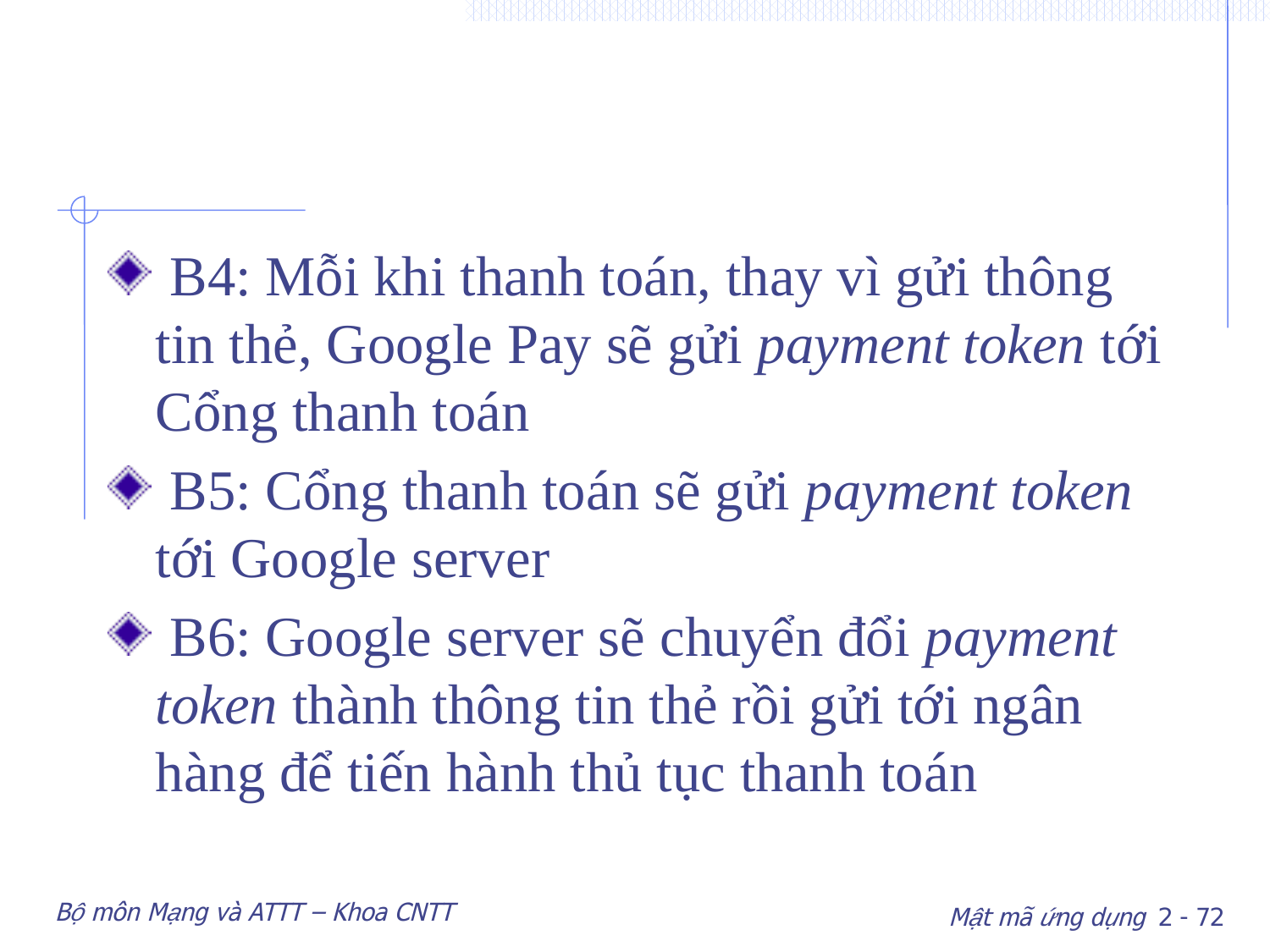

#
 B4: Mỗi khi thanh toán, thay vì gửi thông tin thẻ, Google Pay sẽ gửi payment token tới Cổng thanh toán
 B5: Cổng thanh toán sẽ gửi payment token tới Google server
 B6: Google server sẽ chuyển đổi payment token thành thông tin thẻ rồi gửi tới ngân hàng để tiến hành thủ tục thanh toán
Bộ môn Mạng và ATTT – Khoa CNTT